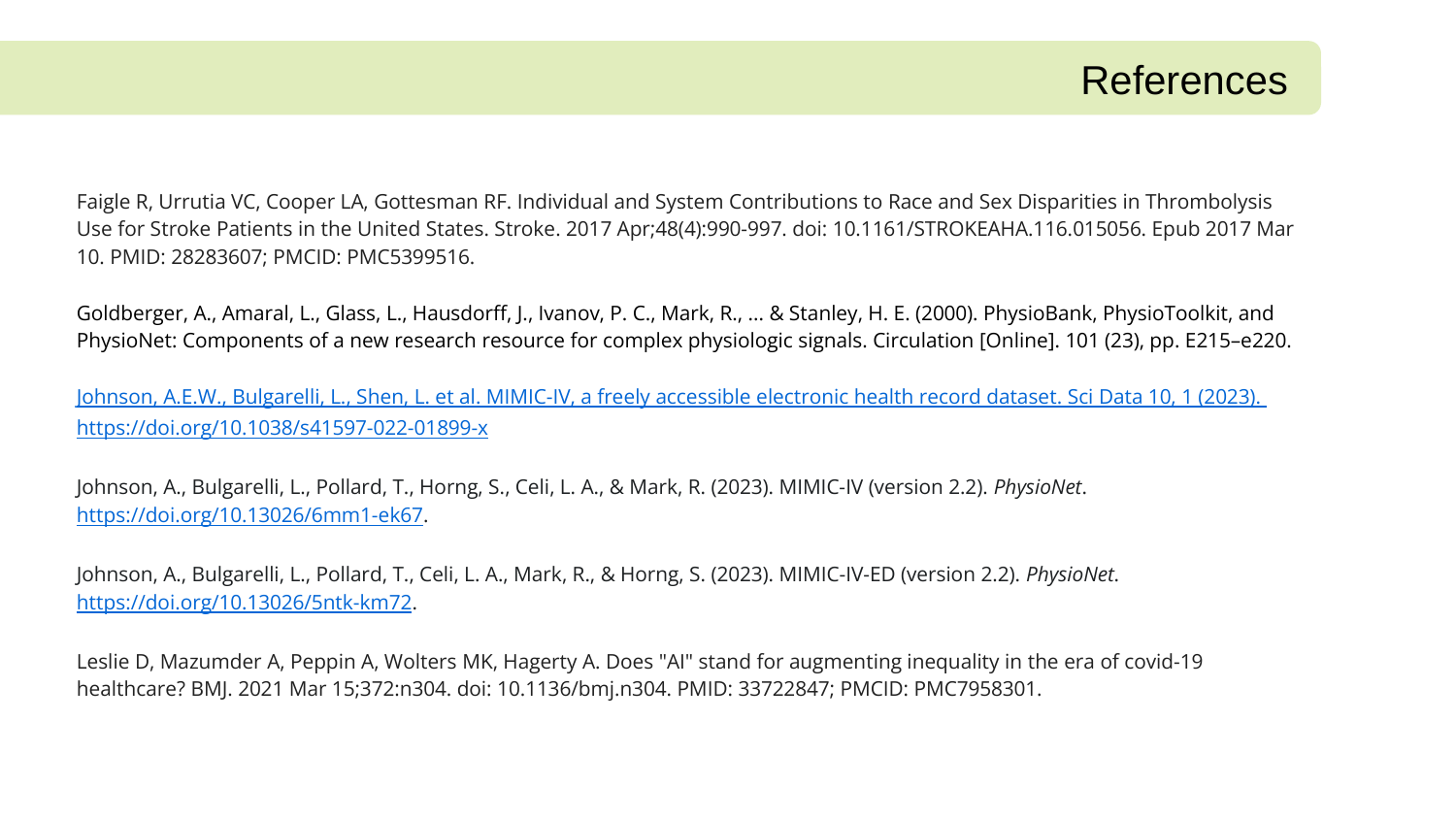

# References
Faigle R, Urrutia VC, Cooper LA, Gottesman RF. Individual and System Contributions to Race and Sex Disparities in Thrombolysis Use for Stroke Patients in the United States. Stroke. 2017 Apr;48(4):990-997. doi: 10.1161/STROKEAHA.116.015056. Epub 2017 Mar 10. PMID: 28283607; PMCID: PMC5399516.

Goldberger, A., Amaral, L., Glass, L., Hausdorff, J., Ivanov, P. C., Mark, R., ... & Stanley, H. E. (2000). PhysioBank, PhysioToolkit, and PhysioNet: Components of a new research resource for complex physiologic signals. Circulation [Online]. 101 (23), pp. E215–e220.

Johnson, A.E.W., Bulgarelli, L., Shen, L. et al. MIMIC-IV, a freely accessible electronic health record dataset. Sci Data 10, 1 (2023). https://doi.org/10.1038/s41597-022-01899-x

Johnson, A., Bulgarelli, L., Pollard, T., Horng, S., Celi, L. A., & Mark, R. (2023). MIMIC-IV (version 2.2). PhysioNet. https://doi.org/10.13026/6mm1-ek67.

Johnson, A., Bulgarelli, L., Pollard, T., Celi, L. A., Mark, R., & Horng, S. (2023). MIMIC-IV-ED (version 2.2). PhysioNet. https://doi.org/10.13026/5ntk-km72.

Leslie D, Mazumder A, Peppin A, Wolters MK, Hagerty A. Does "AI" stand for augmenting inequality in the era of covid-19 healthcare? BMJ. 2021 Mar 15;372:n304. doi: 10.1136/bmj.n304. PMID: 33722847; PMCID: PMC7958301.